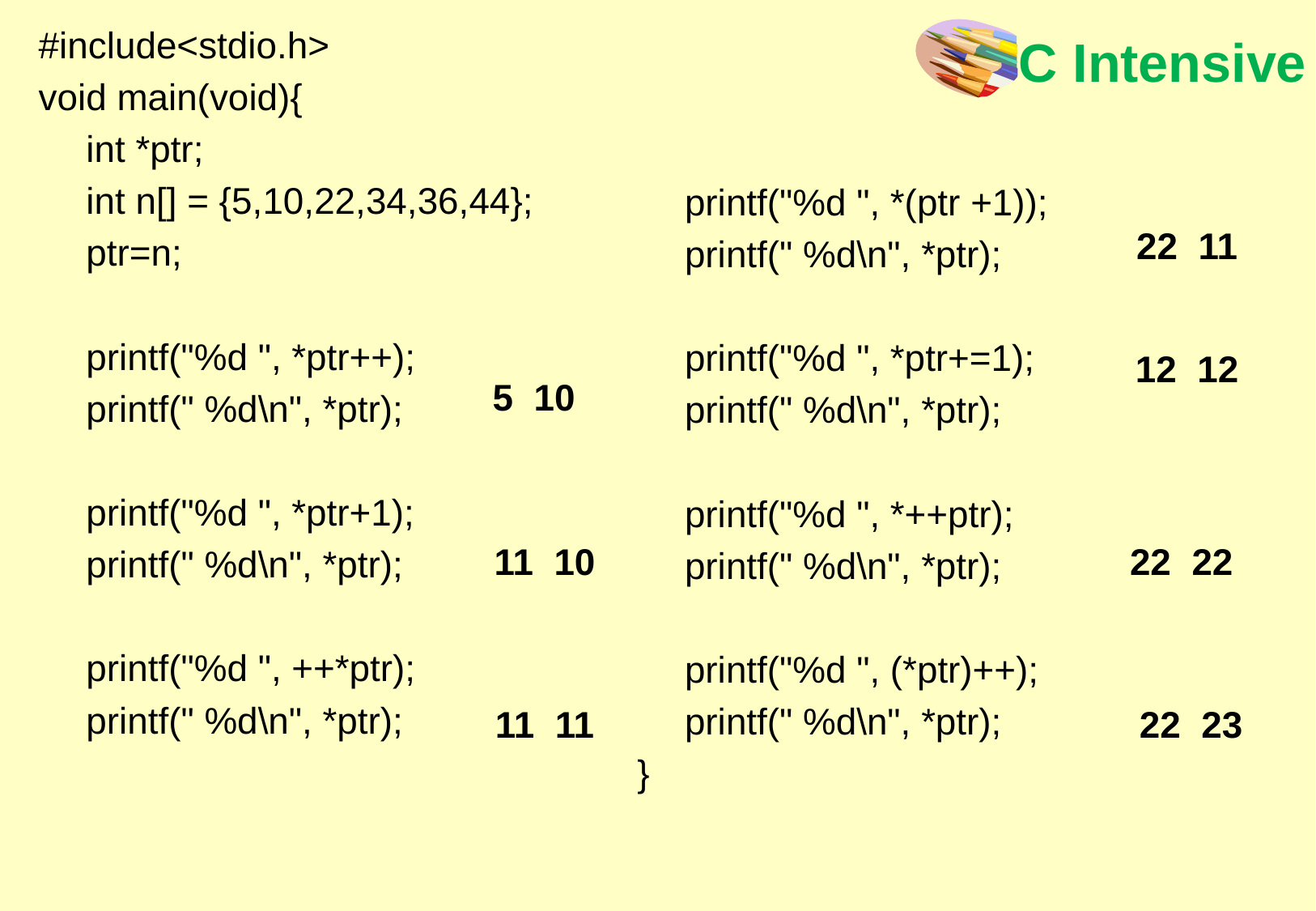

#include<stdio.h>
void main(void){
int *ptr;
int n[] = {5,10,22,34,36,44};
ptr=n;

printf("%d ", *ptr++);
printf(" %d\n", *ptr);

printf("%d ", *ptr+1);
printf(" %d\n", *ptr);

printf("%d ", ++*ptr);
printf(" %d\n", *ptr);

printf("%d ", *(ptr +1));
printf(" %d\n", *ptr);

printf("%d ", *ptr+=1);
printf(" %d\n", *ptr);

printf("%d ", *++ptr);
printf(" %d\n", *ptr);

printf("%d ", (*ptr)++);
printf(" %d\n", *ptr);
}
22  11
12  12
5  10
11  10
22  22
11  11
22  23